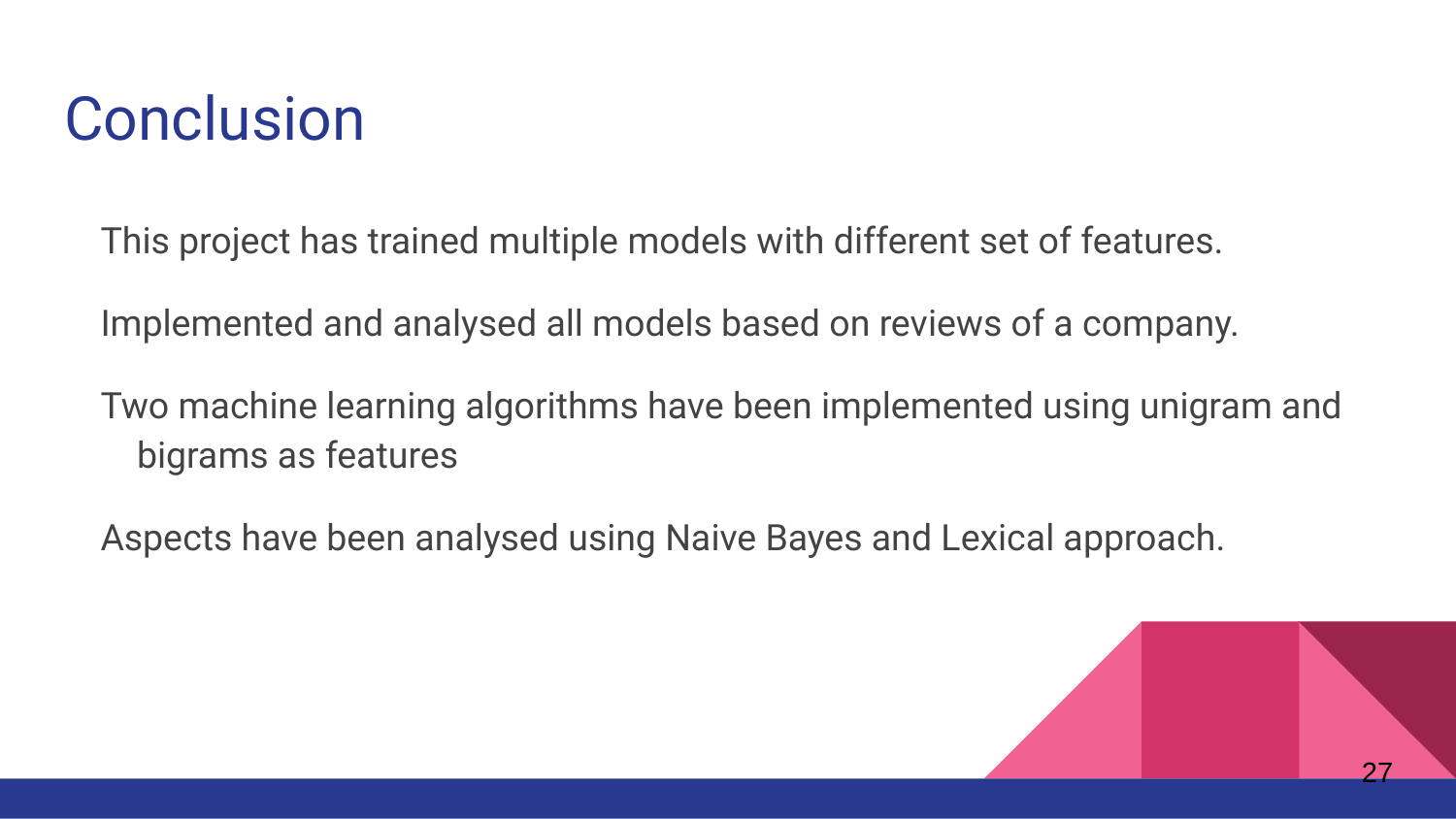

# Conclusion
This project has trained multiple models with different set of features.
Implemented and analysed all models based on reviews of a company.
Two machine learning algorithms have been implemented using unigram and bigrams as features
Aspects have been analysed using Naive Bayes and Lexical approach.

27